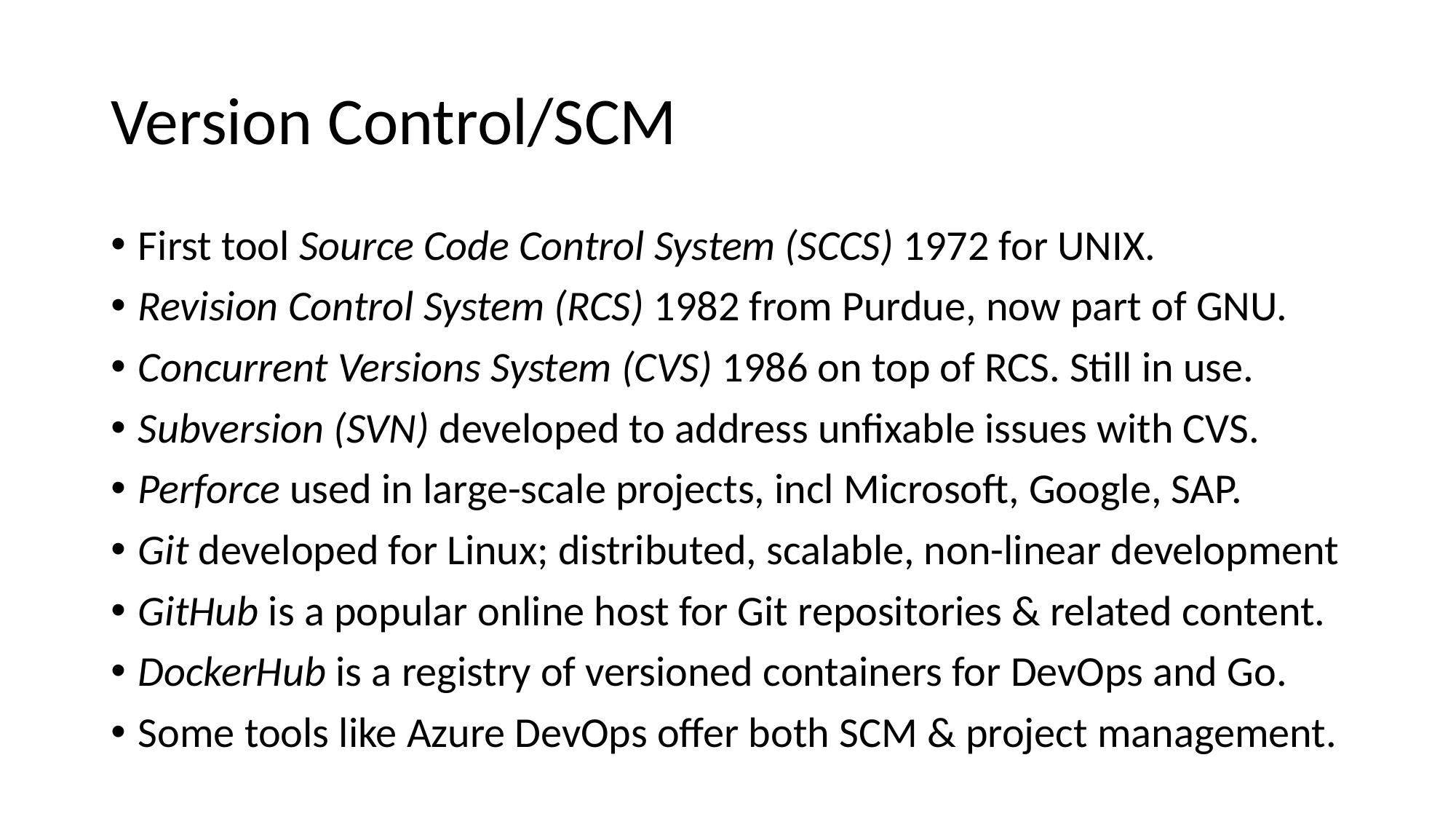

# Version Control/SCM
First tool Source Code Control System (SCCS) 1972 for UNIX.
Revision Control System (RCS) 1982 from Purdue, now part of GNU.
Concurrent Versions System (CVS) 1986 on top of RCS. Still in use.
Subversion (SVN) developed to address unfixable issues with CVS.
Perforce used in large-scale projects, incl Microsoft, Google, SAP.
Git developed for Linux; distributed, scalable, non-linear development
GitHub is a popular online host for Git repositories & related content.
DockerHub is a registry of versioned containers for DevOps and Go.
Some tools like Azure DevOps offer both SCM & project management.